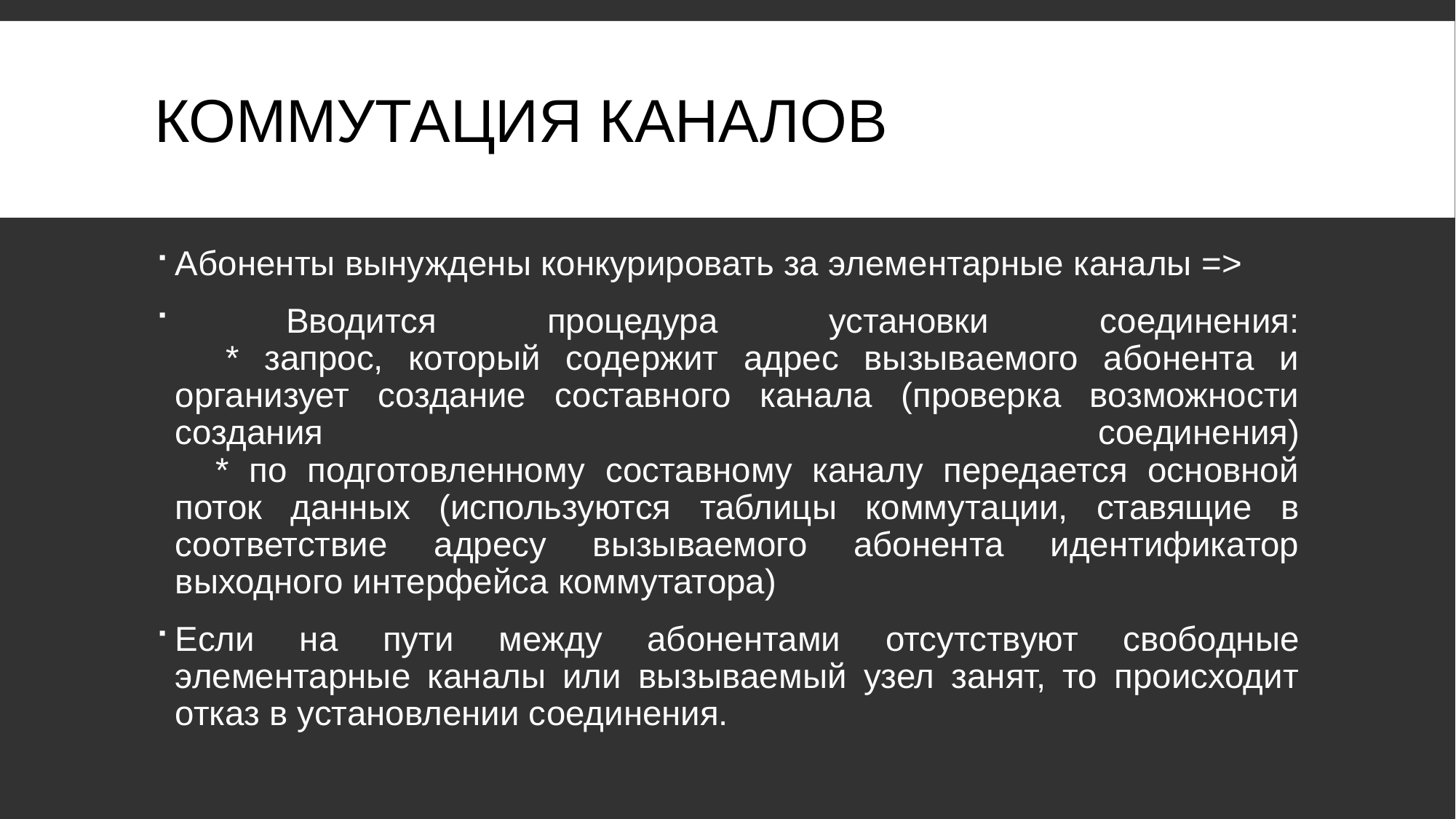

# Коммутация каналов
Абоненты вынуждены конкурировать за элементарные каналы =>
 Вводится процедура установки соединения:
  * запрос, который содержит адрес вызываемого абонента и организует создание составного канала (проверка возможности создания соединения)
  * по подготовленному составному каналу передается основной поток данных (используются таблицы коммутации, ставящие в соответствие адресу вызываемого абонента идентификатор выходного интерфейса коммутатора)
Если на пути между абонентами отсутствуют свободные элементарные каналы или вызываемый узел занят, то происходит отказ в установлении соединения.